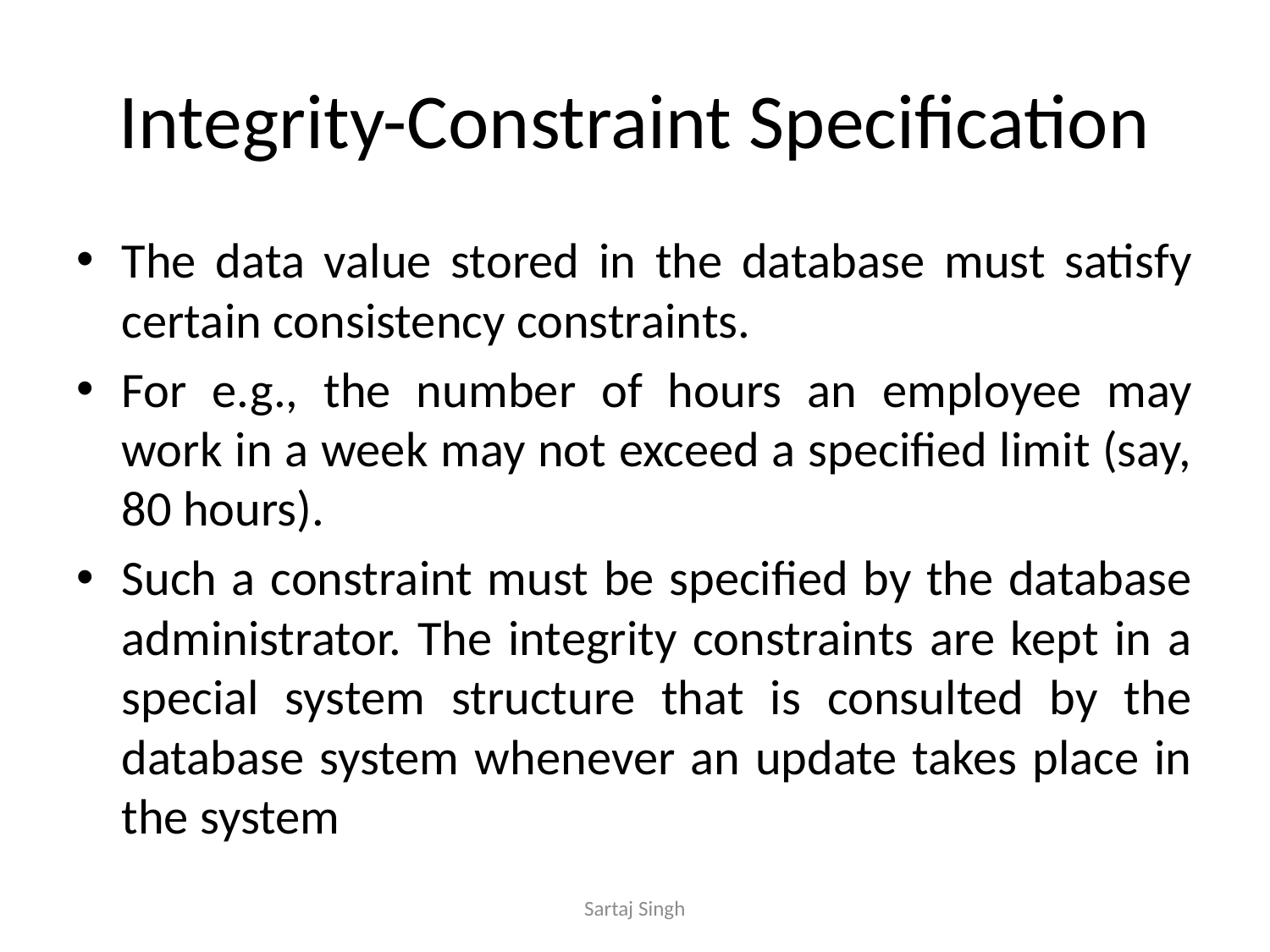

# Integrity-Constraint Specification
The data value stored in the database must satisfy certain consistency constraints.
For e.g., the number of hours an employee may work in a week may not exceed a specified limit (say, 80 hours).
Such a constraint must be specified by the database administrator. The integrity constraints are kept in a special system structure that is consulted by the database system whenever an update takes place in the system
Sartaj Singh